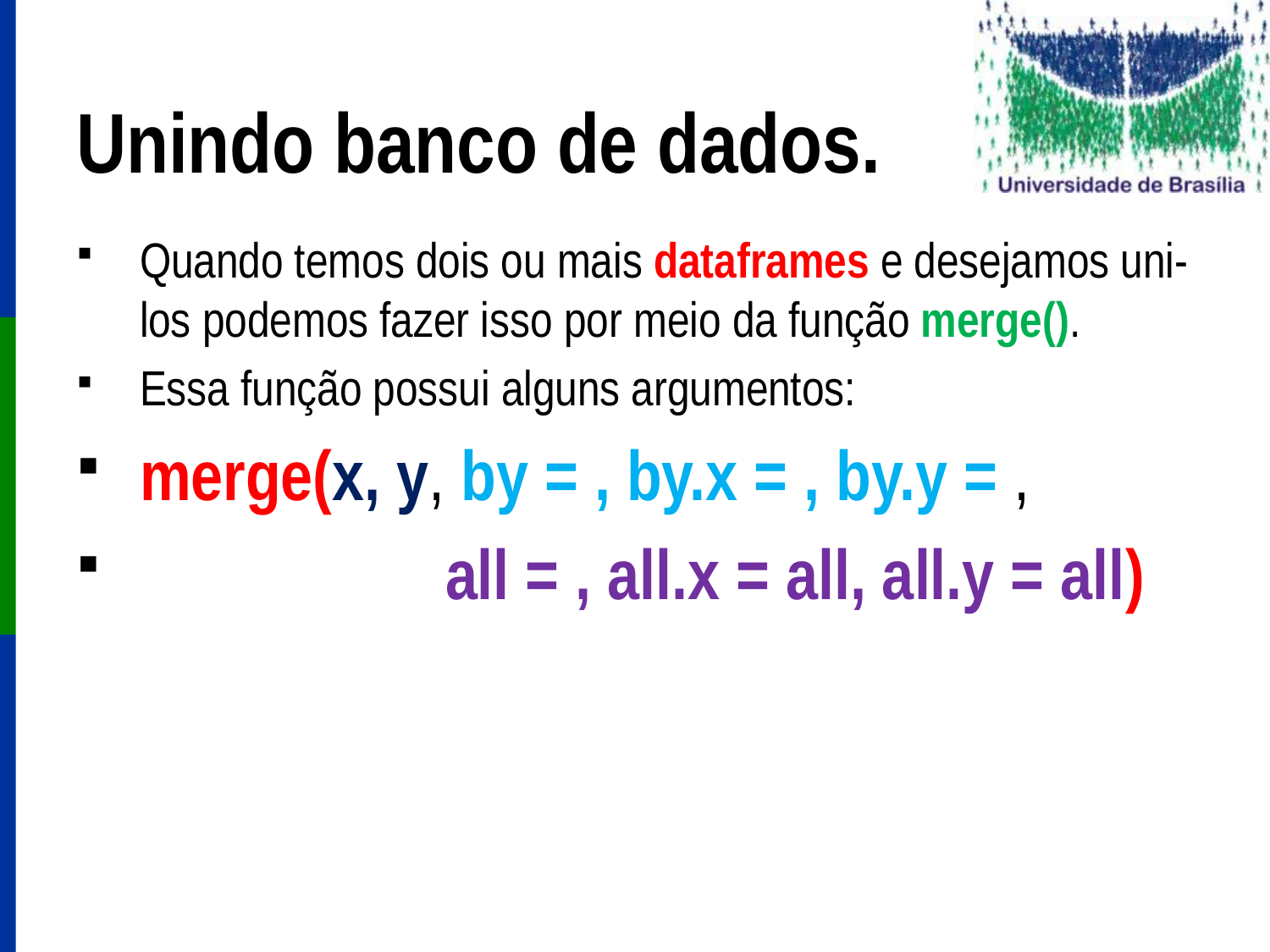

# Unindo banco de dados.
Quando temos dois ou mais dataframes e desejamos uni-los podemos fazer isso por meio da função merge().
Essa função possui alguns argumentos:
merge(x, y, by = , by.x = , by.y = ,
                   all = , all.x = all, all.y = all)